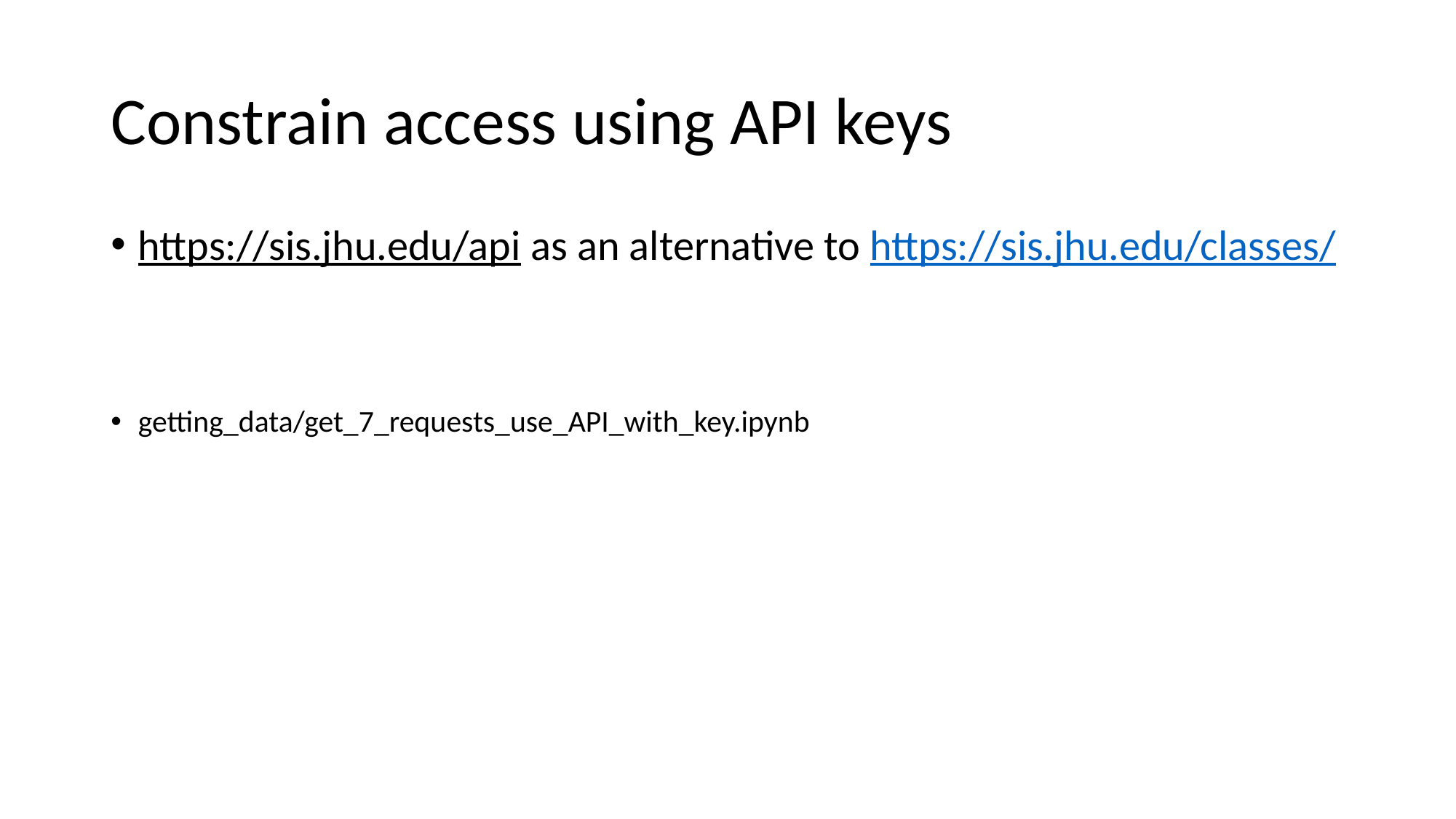

# Constrain access using API keys
https://sis.jhu.edu/api as an alternative to https://sis.jhu.edu/classes/

getting_data/get_7_requests_use_API_with_key.ipynb